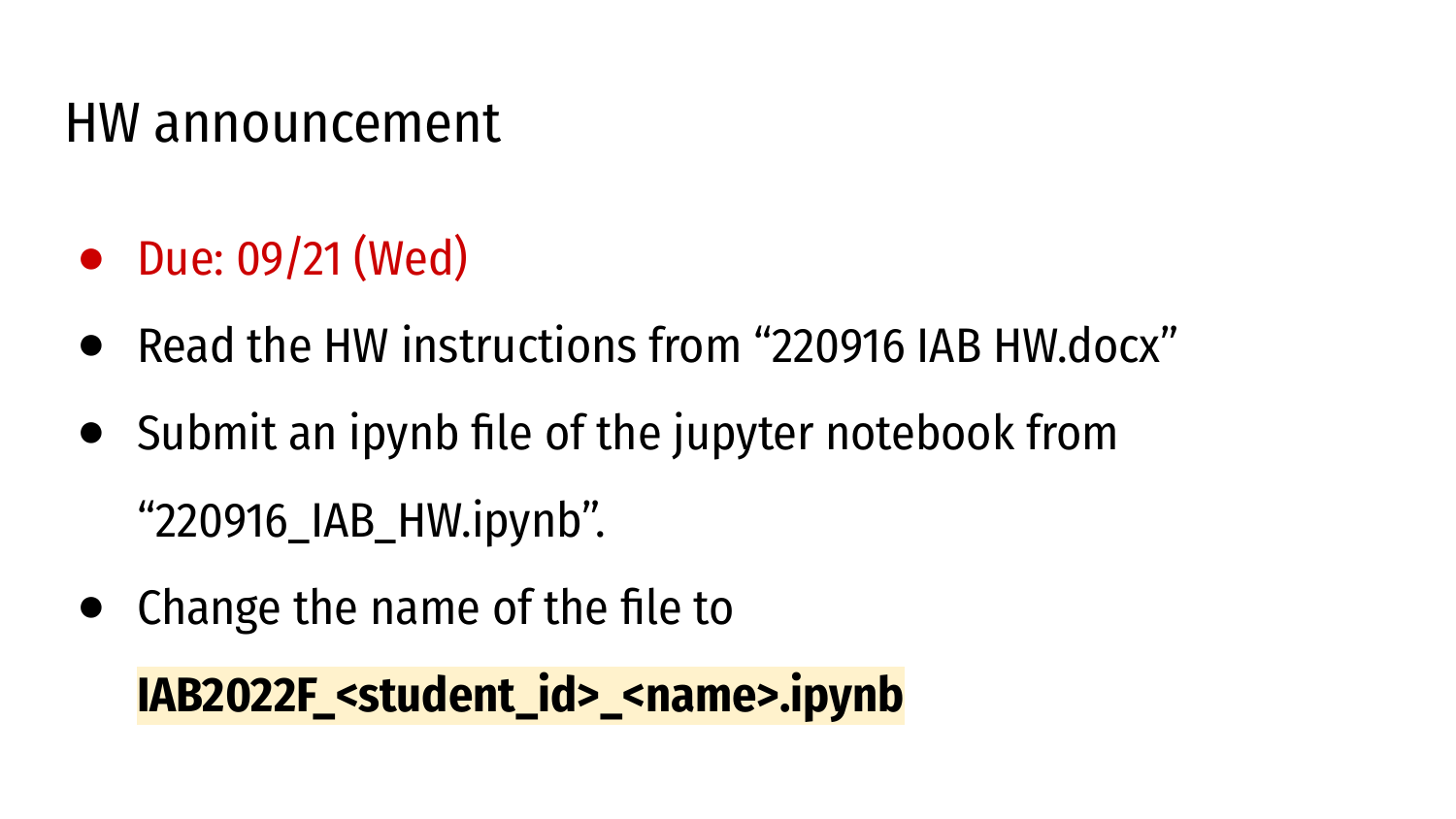

# HW announcement
Due: 09/21 (Wed)
Read the HW instructions from “220916 IAB HW.docx”
Submit an ipynb file of the jupyter notebook from “220916_IAB_HW.ipynb”.
Change the name of the file to IAB2022F_<student_id>_<name>.ipynb